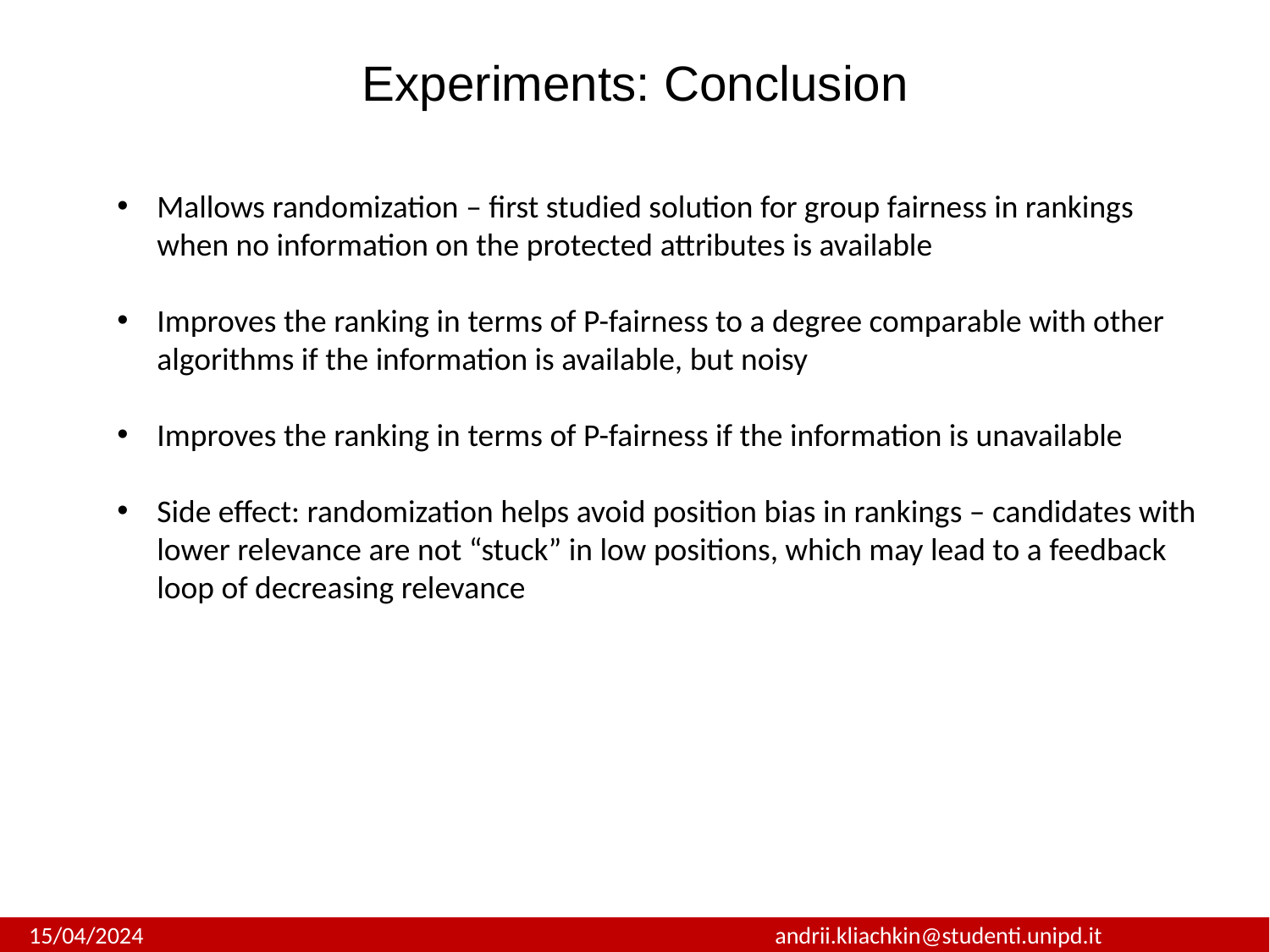

Experiments: Conclusion
Mallows randomization – first studied solution for group fairness in rankings when no information on the protected attributes is available

Improves the ranking in terms of P-fairness to a degree comparable with other algorithms if the information is available, but noisy

Improves the ranking in terms of P-fairness if the information is unavailable

Side effect: randomization helps avoid position bias in rankings – candidates with lower relevance are not “stuck” in low positions, which may lead to a feedback loop of decreasing relevance
   15/04/2024			          		andrii.kliachkin@studenti.unipd.it				   			 2